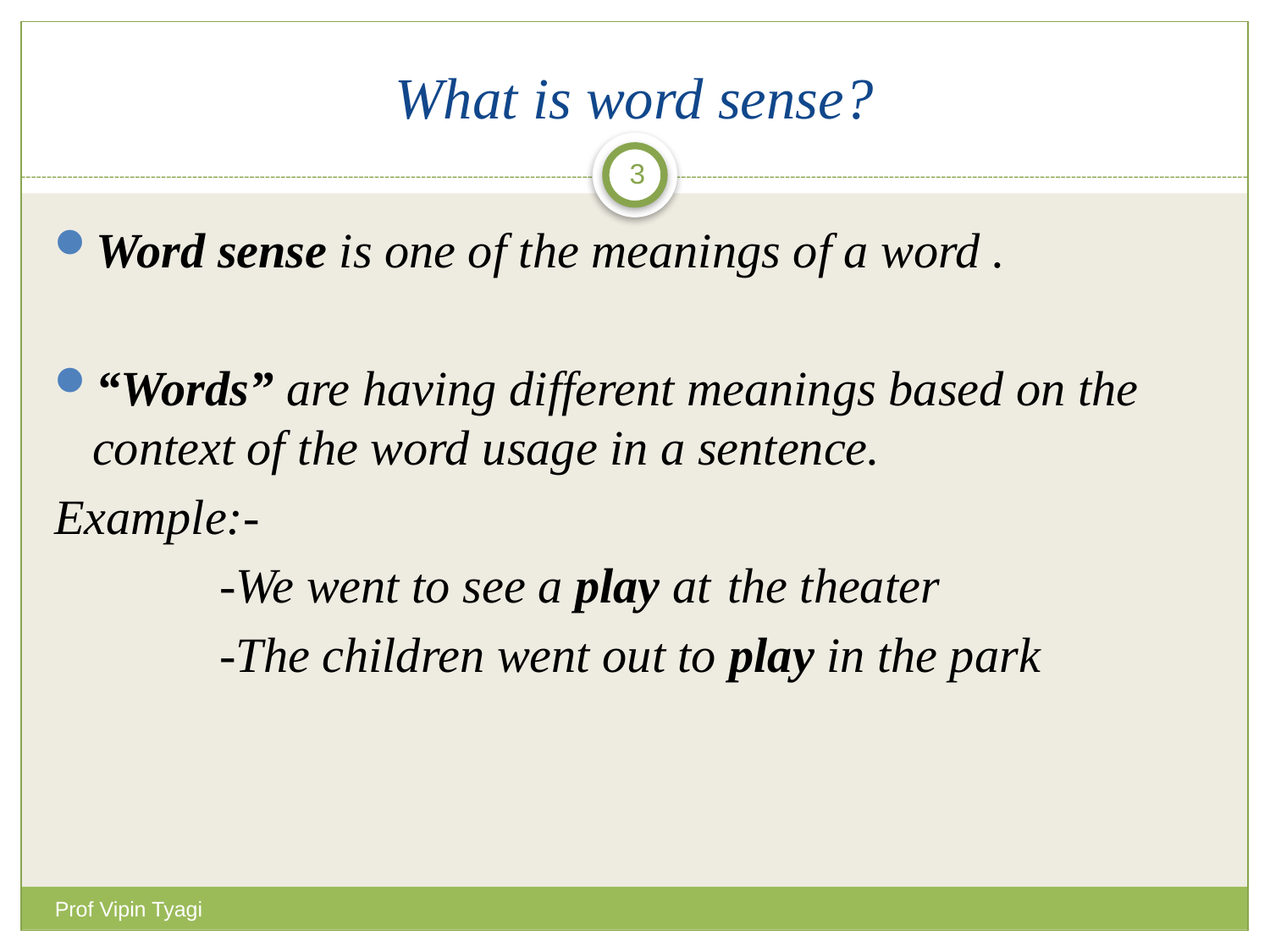

# What is word sense?
3
Word sense is one of the meanings of a word .

“Words” are having different meanings based on the context of the word usage in a sentence.
Example:-
		-We went to see a play at 	the theater
		-The children went out to play in the park

Prof Vipin Tyagi